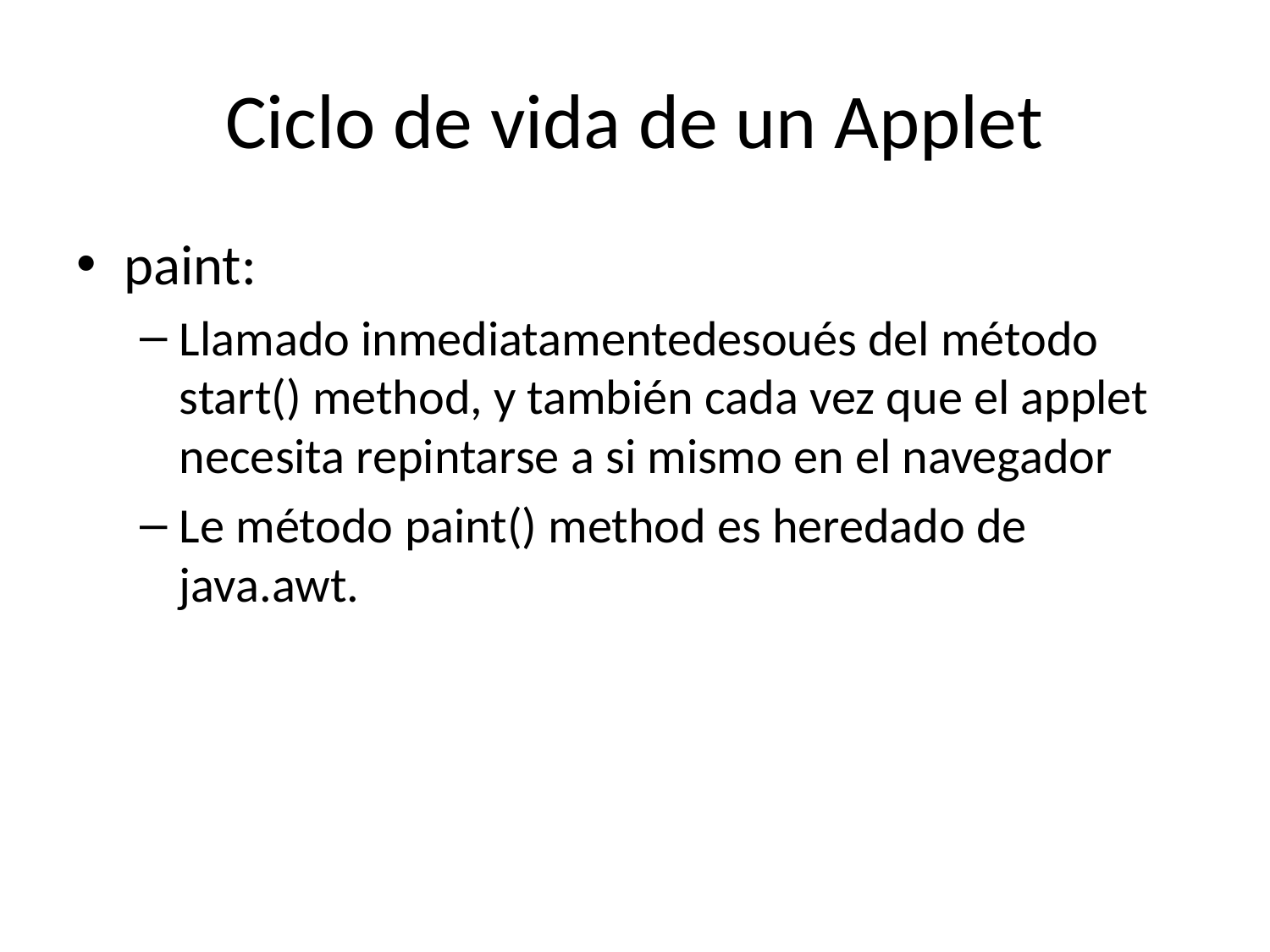

# Ciclo de vida de un Applet
paint:
Llamado inmediatamentedesoués del método start() method, y también cada vez que el applet necesita repintarse a si mismo en el navegador
Le método paint() method es heredado de java.awt.